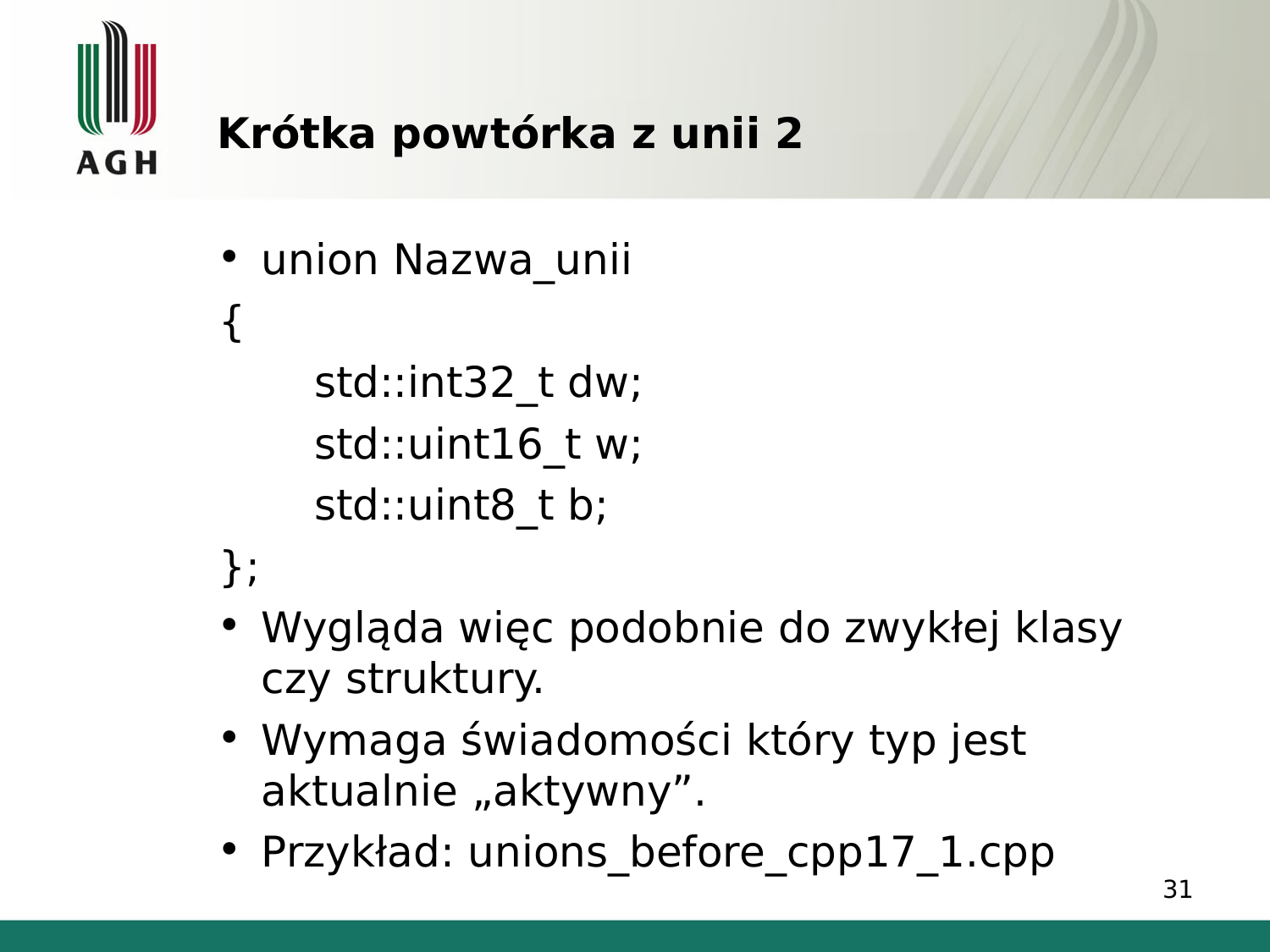

Krótka powtórka z unii 2
union Nazwa_unii
{
std::int32_t dw;
std::uint16_t w;
std::uint8_t b;
};
Wygląda więc podobnie do zwykłej klasy czy struktury.
Wymaga świadomości który typ jest aktualnie „aktywny”.
Przykład: unions_before_cpp17_1.cpp

31